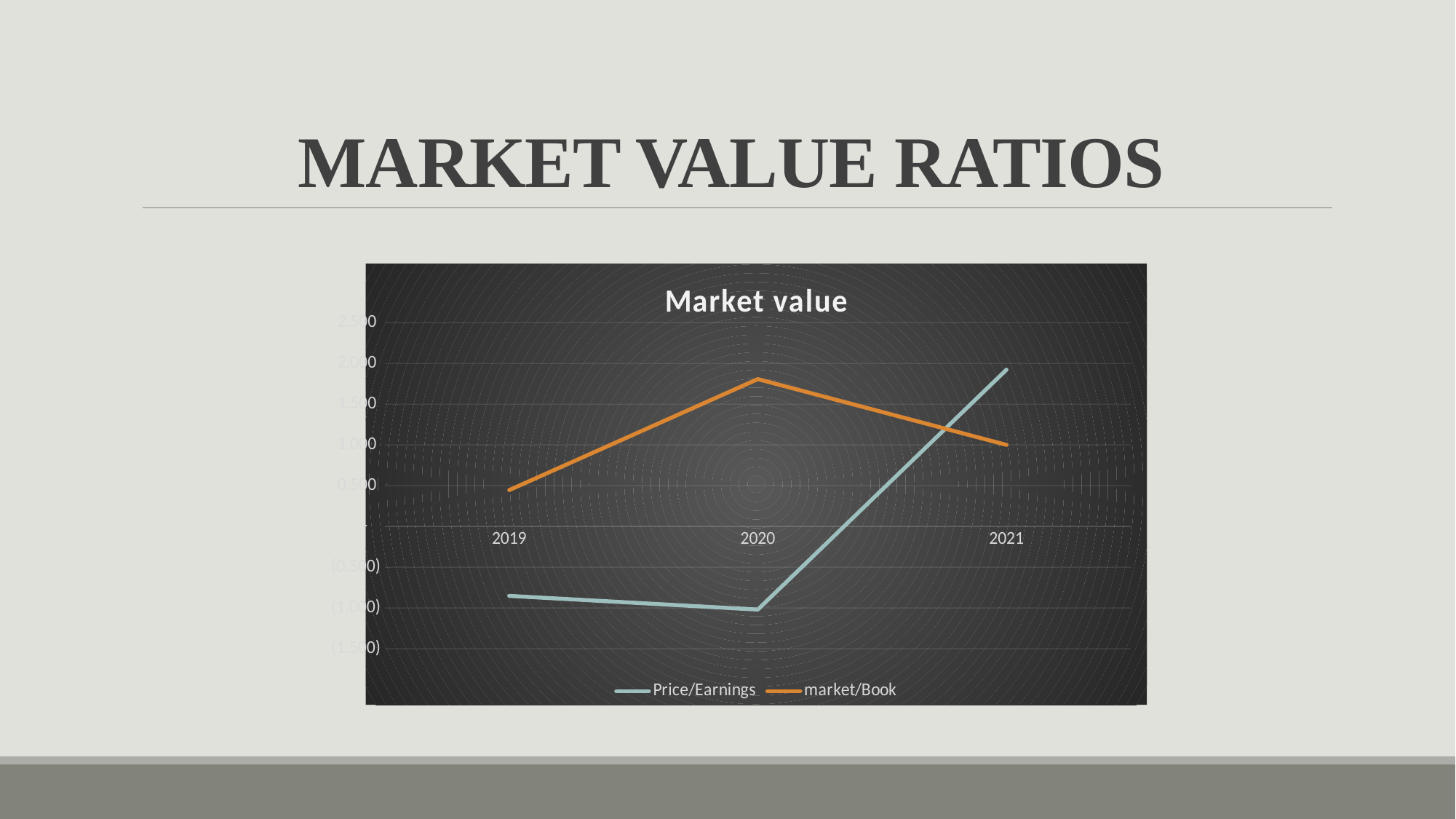

# MARKET VALUE RATIOS

### Chart: Market value

| Category | Price/Earnings | market/Book |
|---|---|---|
| 2019 | -0.8509388079408428 | 0.4458395157063188 |
| 2020 | -1.01918664412603 | 1.8078495933655556 |
| 2021 | 1.9236337070929375 | 1.0009842532086122 |